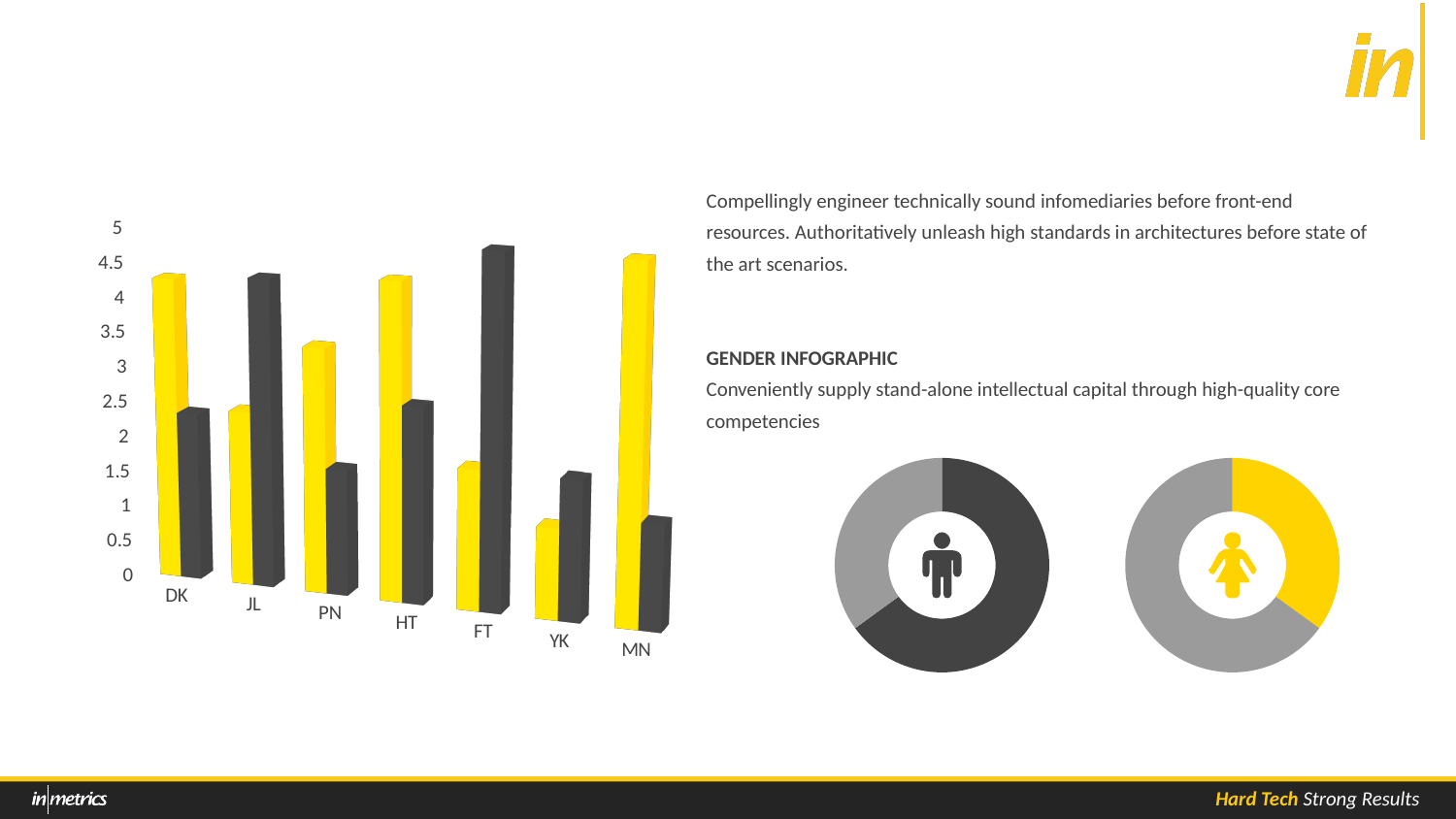

Compellingly engineer technically sound infomediaries before front-end resources. Authoritatively unleash high standards in architectures before state of the art scenarios.

GENDER INFOGRAPHIC
Conveniently supply stand-alone intellectual capital through high-quality core competencies

[unsupported chart]

### Chart

| Category | Sales |
|---|---|
| 1st Qtr | 0.65 |
| 2nd Qtr | 0.35 |

### Chart

| Category | Sales |
|---|---|
| 1st Qtr | 0.35 |
| 2nd Qtr | 0.65 |